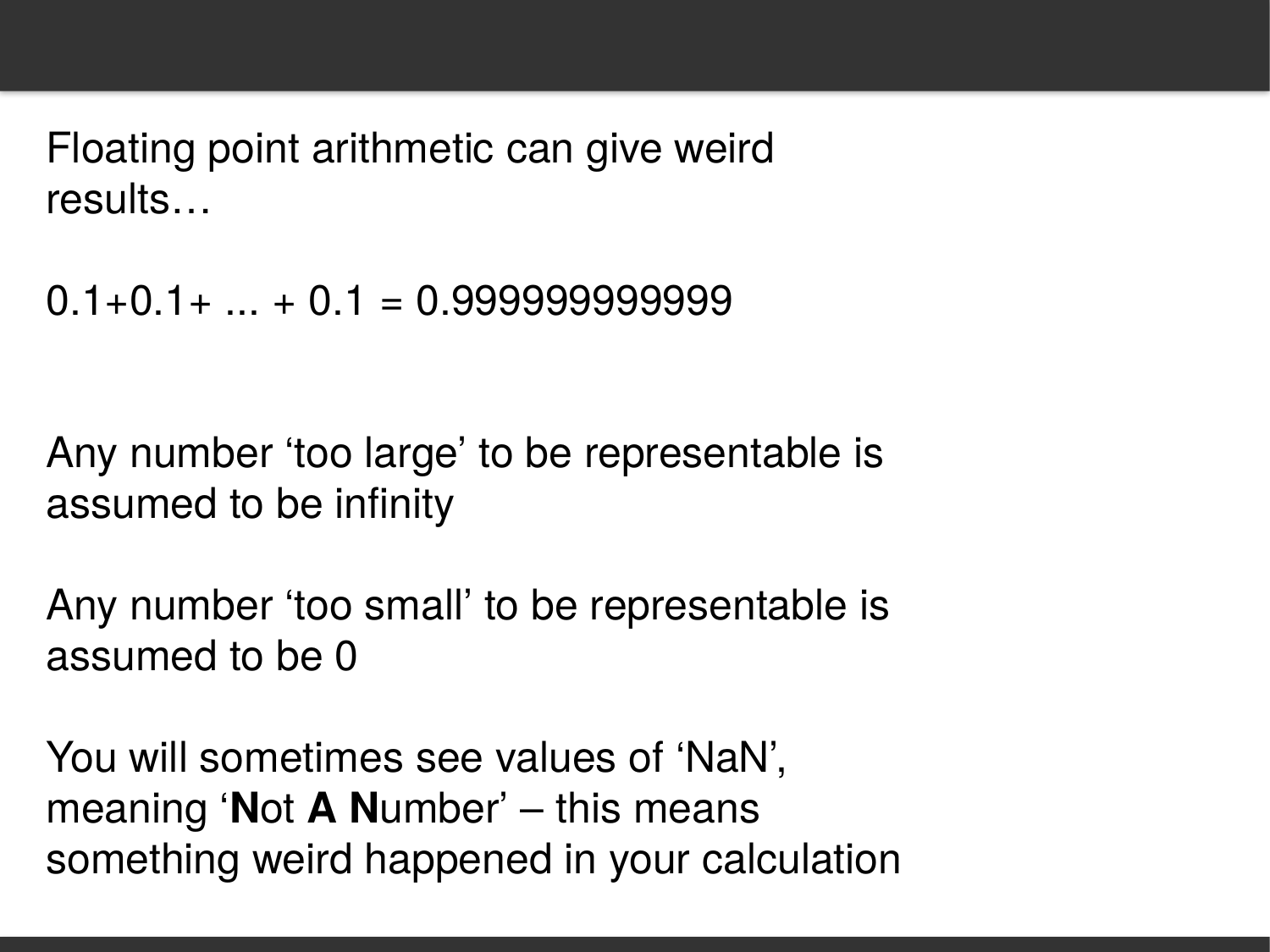

Floating point arithmetic can give weird results…

0.1+0.1+ ... + 0.1 = 0.999999999999

Any number ‘too large’ to be representable is assumed to be infinity

Any number ‘too small’ to be representable is assumed to be 0

You will sometimes see values of ‘NaN’, meaning ‘Not A Number’ – this means something weird happened in your calculation